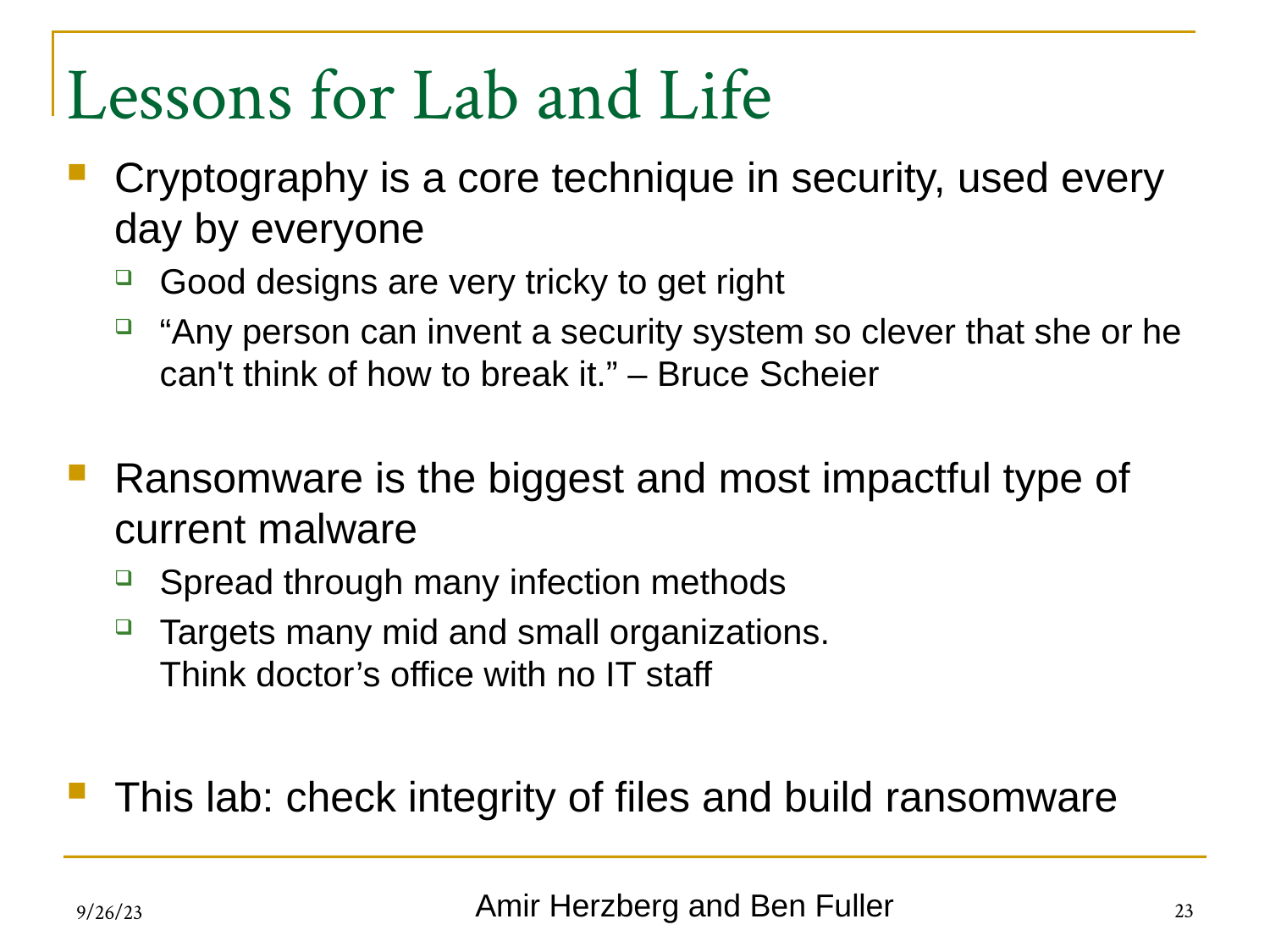

# Lessons for Lab and Life
Cryptography is a core technique in security, used every day by everyone
Good designs are very tricky to get right
“Any person can invent a security system so clever that she or he can't think of how to break it.” – Bruce Scheier

Ransomware is the biggest and most impactful type of current malware
Spread through many infection methods
Targets many mid and small organizations.
Think doctor’s office with no IT staff

This lab: check integrity of files and build ransomware
9/26/23
23